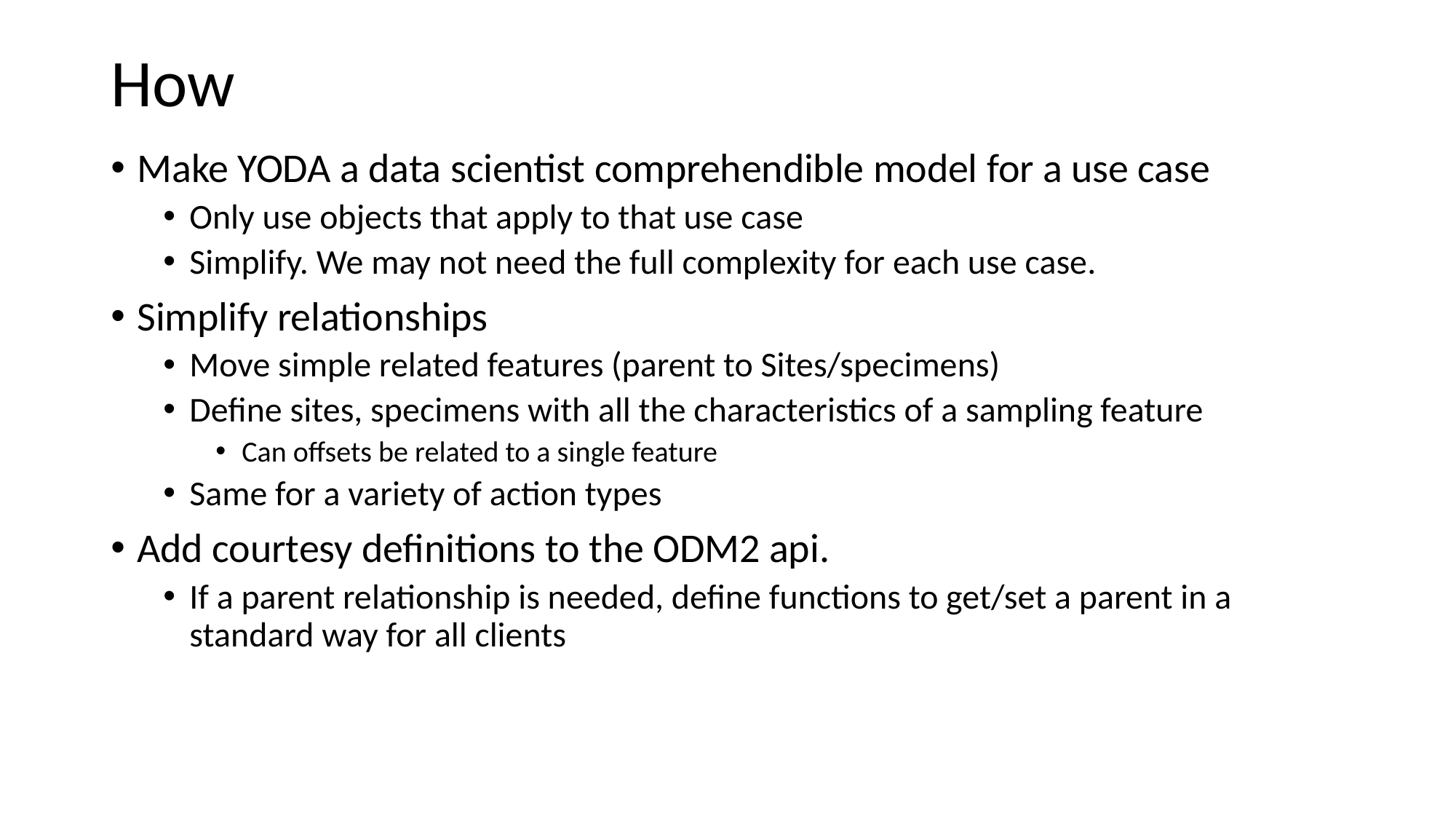

# How
Make YODA a data scientist comprehendible model for a use case
Only use objects that apply to that use case
Simplify. We may not need the full complexity for each use case.
Simplify relationships
Move simple related features (parent to Sites/specimens)
Define sites, specimens with all the characteristics of a sampling feature
Can offsets be related to a single feature
Same for a variety of action types
Add courtesy definitions to the ODM2 api.
If a parent relationship is needed, define functions to get/set a parent in a standard way for all clients